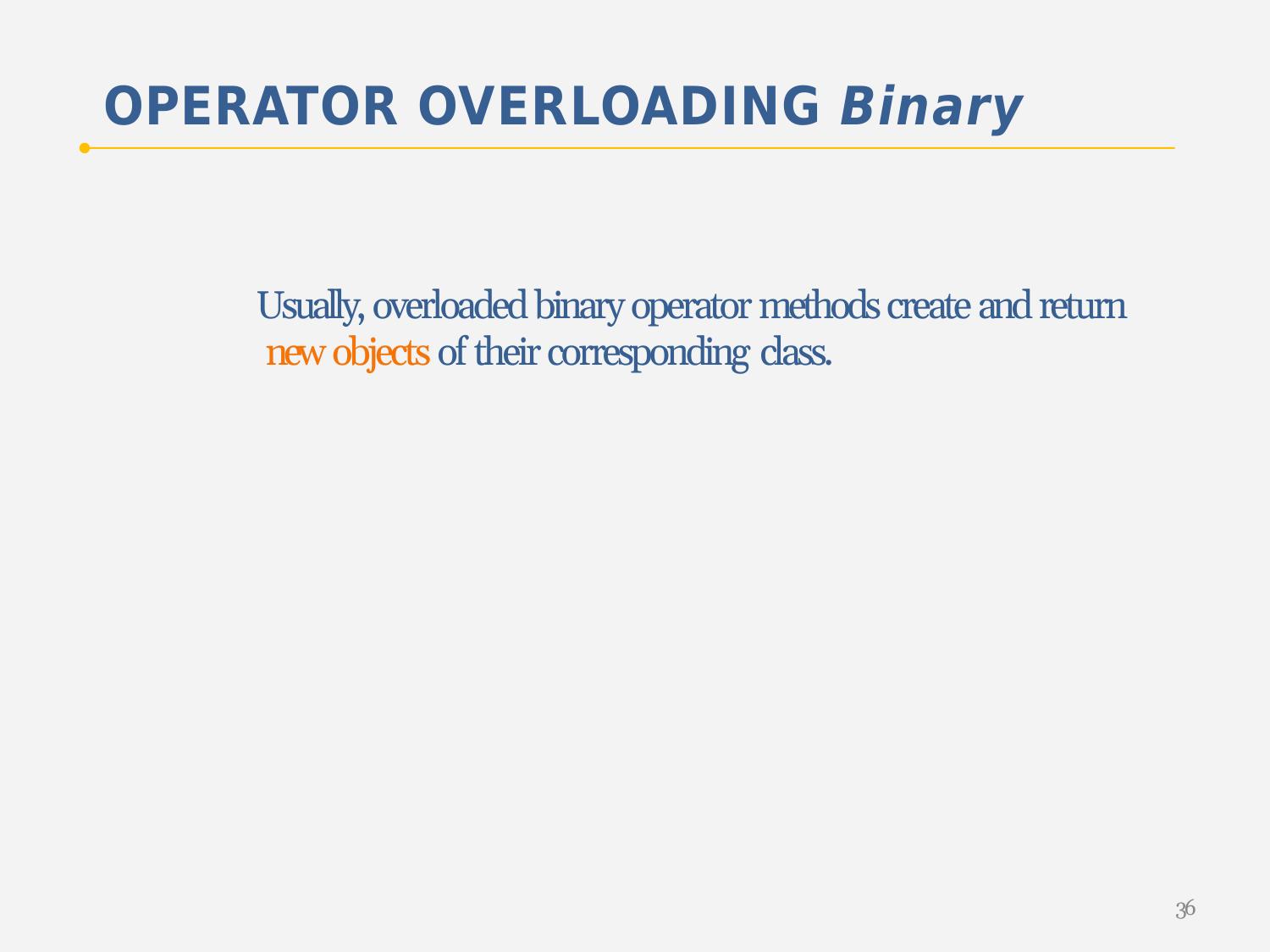

OPERATOR OVERLOADING Binary

Usually, overloaded binary operator methods create and return  new objects of their corresponding class.
36